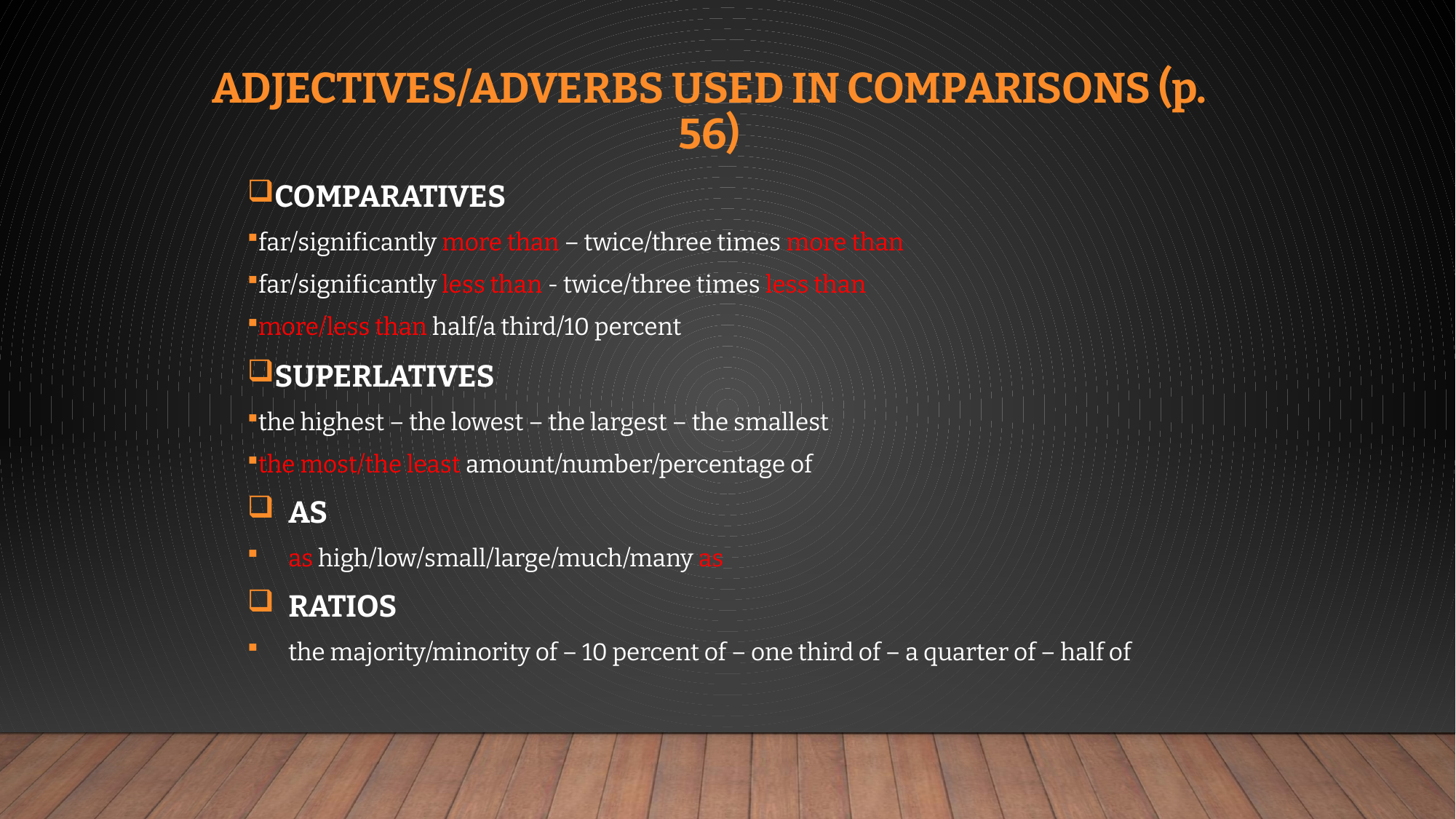

# ADJECTIVES/ADVERBS used in COMPARISONS (p. 56)
COMPARATIVES
far/significantly more than – twice/three times more than
far/significantly less than - twice/three times less than
more/less than half/a third/10 percent
SUPERLATIVES
the highest – the lowest – the largest – the smallest
the most/the least amount/number/percentage of
AS
as high/low/small/large/much/many as
RATIOS
the majority/minority of – 10 percent of – one third of – a quarter of – half of